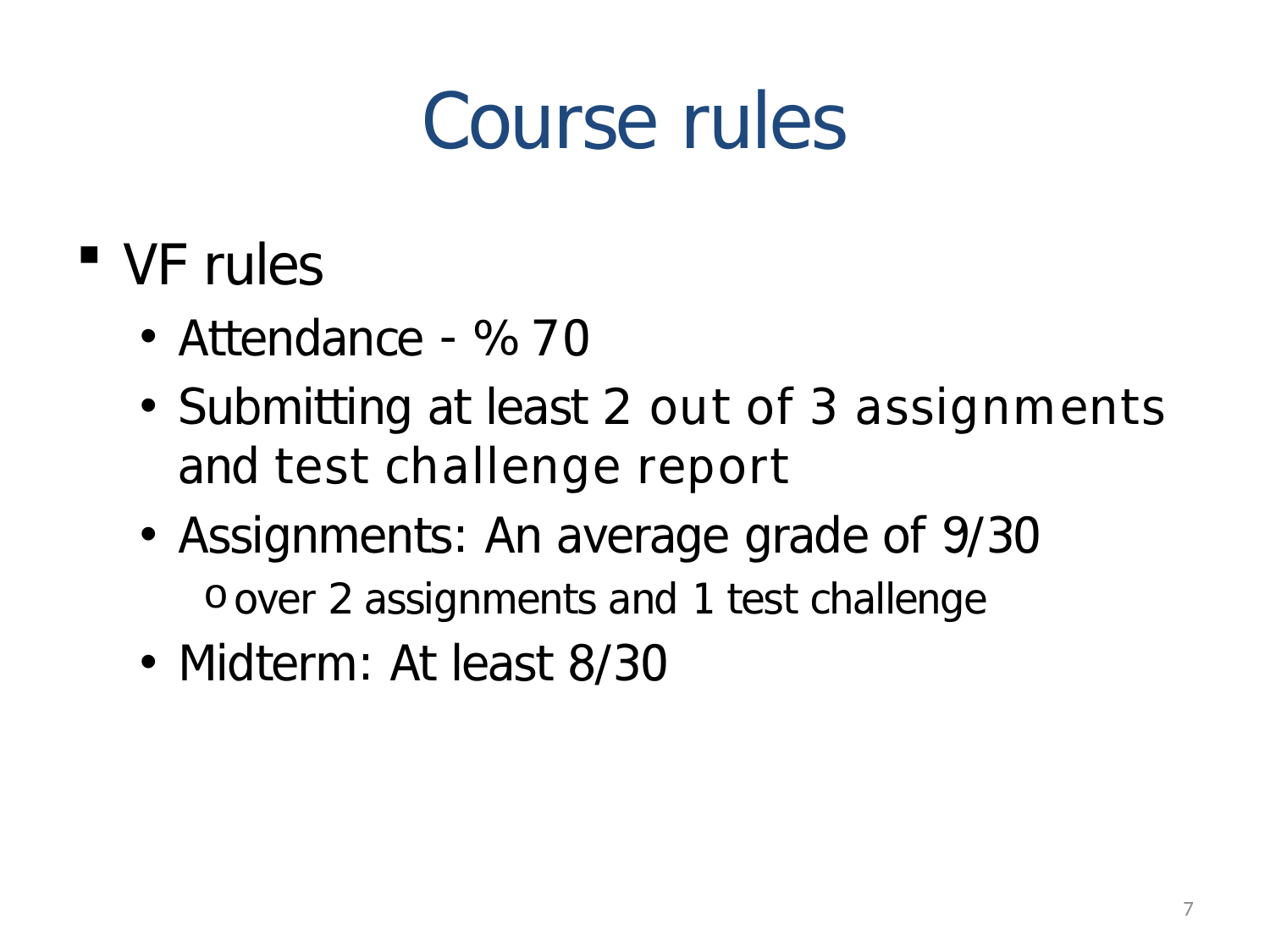

# Course rules
VF rules
Attendance - %70
Submitting at least 2 out of 3 assignments and test challenge report
Assignments: An average grade of 9/30
over 2 assignments and 1 test challenge
Midterm: At least 8/30

7